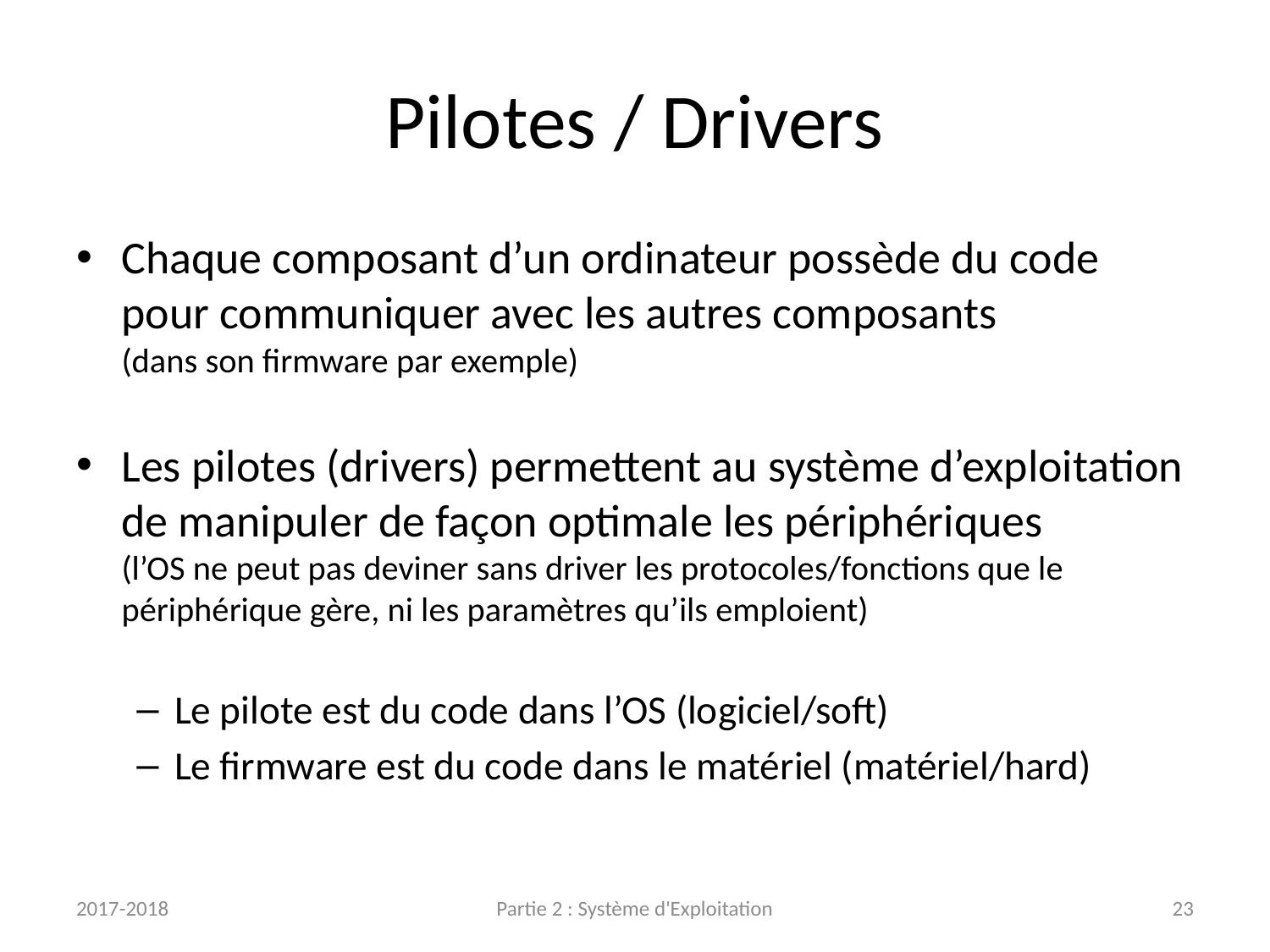

# Pilotes / Drivers
Chaque composant d’un ordinateur possède du code pour communiquer avec les autres composants
(dans son firmware par exemple)

Les pilotes (drivers) permettent au système d’exploitation de manipuler de façon optimale les périphériques
(l’OS ne peut pas deviner sans driver les protocoles/fonctions que le périphérique gère, ni les paramètres qu’ils emploient)

Le pilote est du code dans l’OS (logiciel/soft)
Le firmware est du code dans le matériel (matériel/hard)
2017-2018
Partie 2 : Système d'Exploitation
23